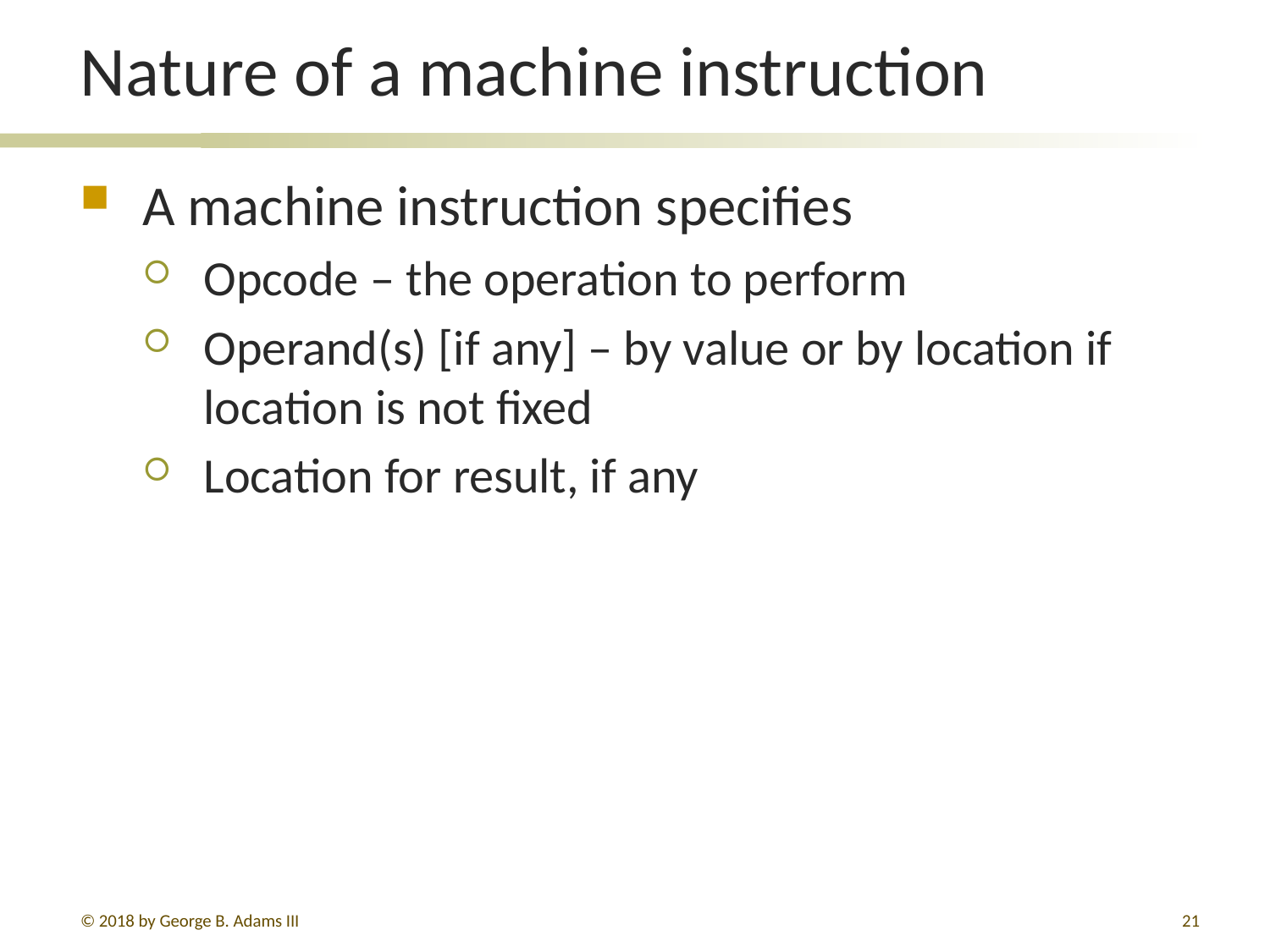

# Nature of a machine instruction
A machine instruction specifies
Opcode – the operation to perform
Operand(s) [if any] – by value or by location if location is not fixed
Location for result, if any

© 2018 by George B. Adams III
21